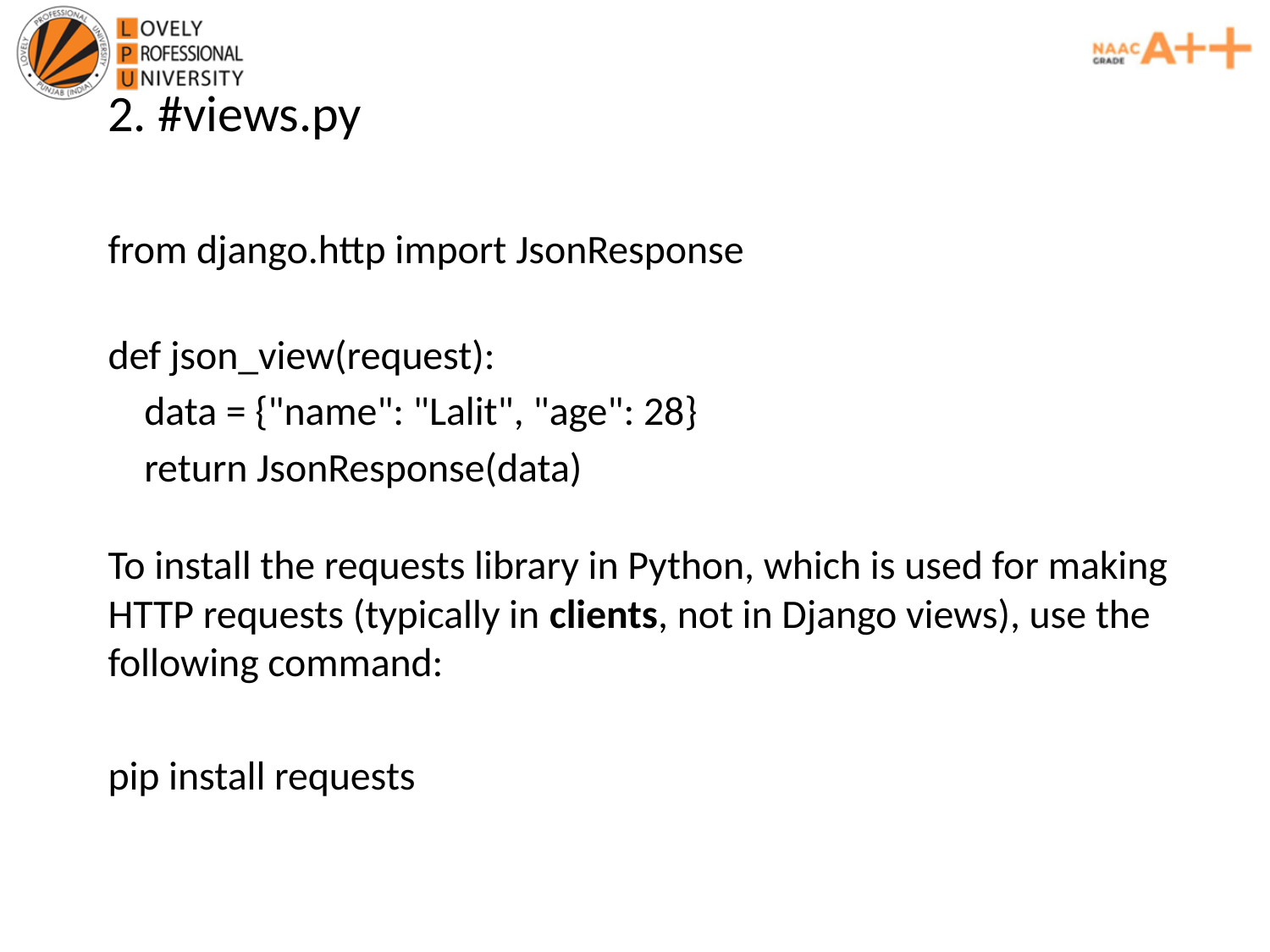

2. #views.py

from django.http import JsonResponse
def json_view(request):
    data = {"name": "Lalit", "age": 28}
    return JsonResponse(data)
To install the requests library in Python, which is used for making HTTP requests (typically in clients, not in Django views), use the following command:

pip install requests